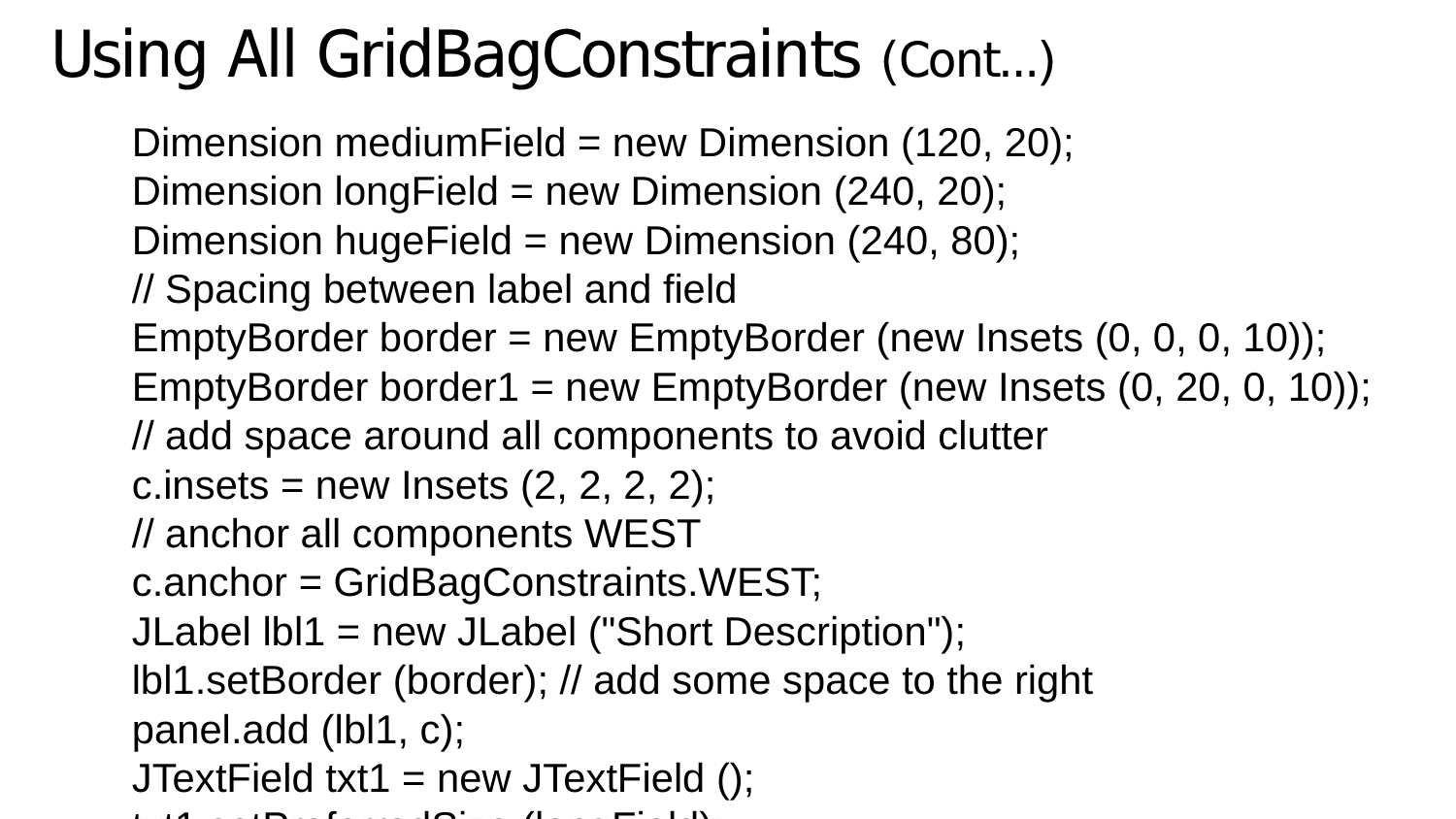

Using All GridBagConstraints (Cont…)
    Dimension mediumField = new Dimension (120, 20);
    Dimension longField = new Dimension (240, 20);
    Dimension hugeField = new Dimension (240, 80);
    // Spacing between label and field
    EmptyBorder border = new EmptyBorder (new Insets (0, 0, 0, 10));
    EmptyBorder border1 = new EmptyBorder (new Insets (0, 20, 0, 10));
    // add space around all components to avoid clutter
    c.insets = new Insets (2, 2, 2, 2);
    // anchor all components WEST
    c.anchor = GridBagConstraints.WEST;
    JLabel lbl1 = new JLabel ("Short Description");
    lbl1.setBorder (border); // add some space to the right
    panel.add (lbl1, c);
    JTextField txt1 = new JTextField ();
    txt1.setPreferredSize (longField);
    c.gridx = 1;
    c.weightx = 1.0; // use all available horizontal space
    c.gridwidth = 3; // spans across 3 columns